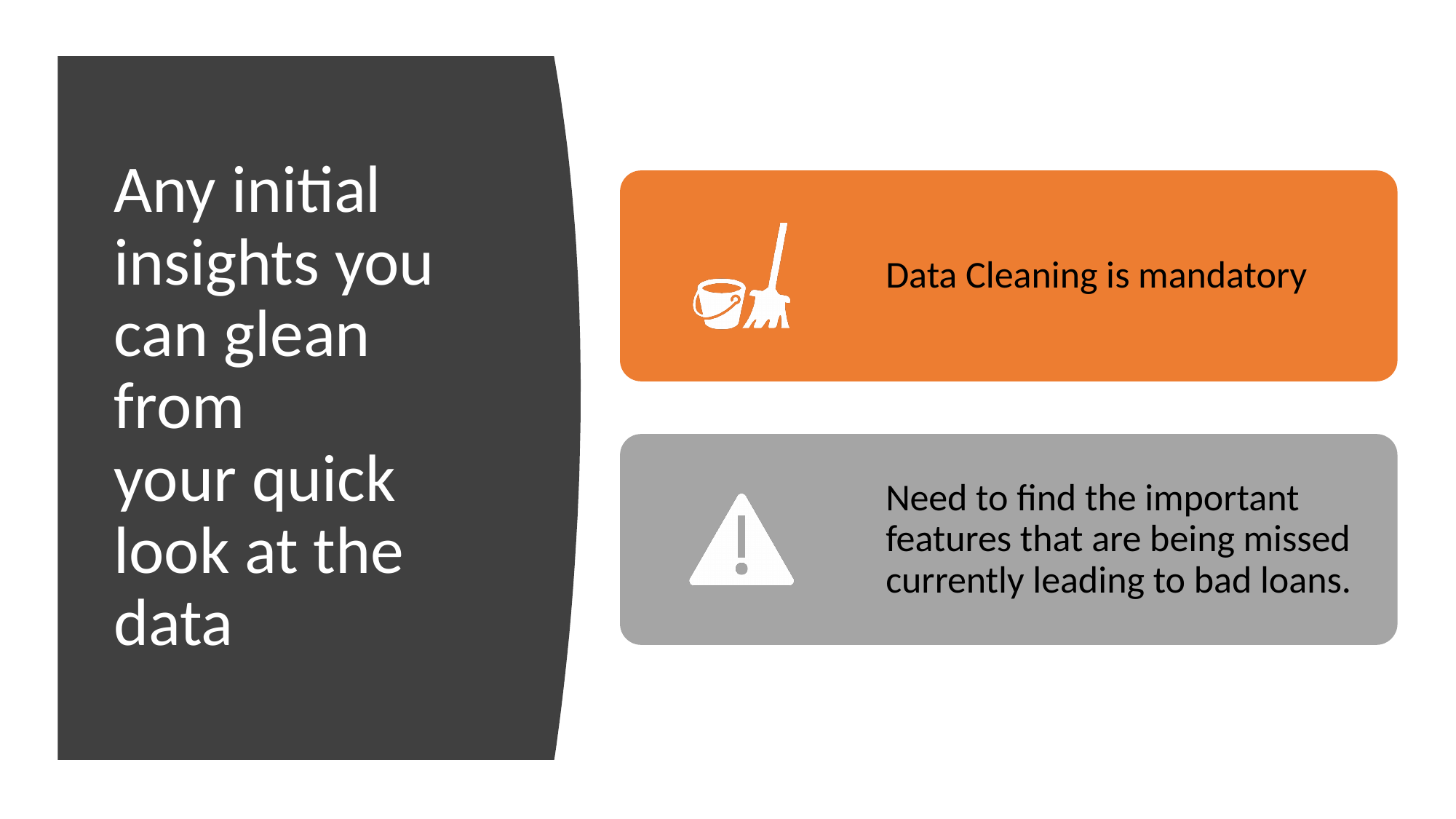

Data Cleaning is mandatory
Need to find the important features that are being missed currently leading to bad loans.

# Any initial insights you can glean from your quick look at the data